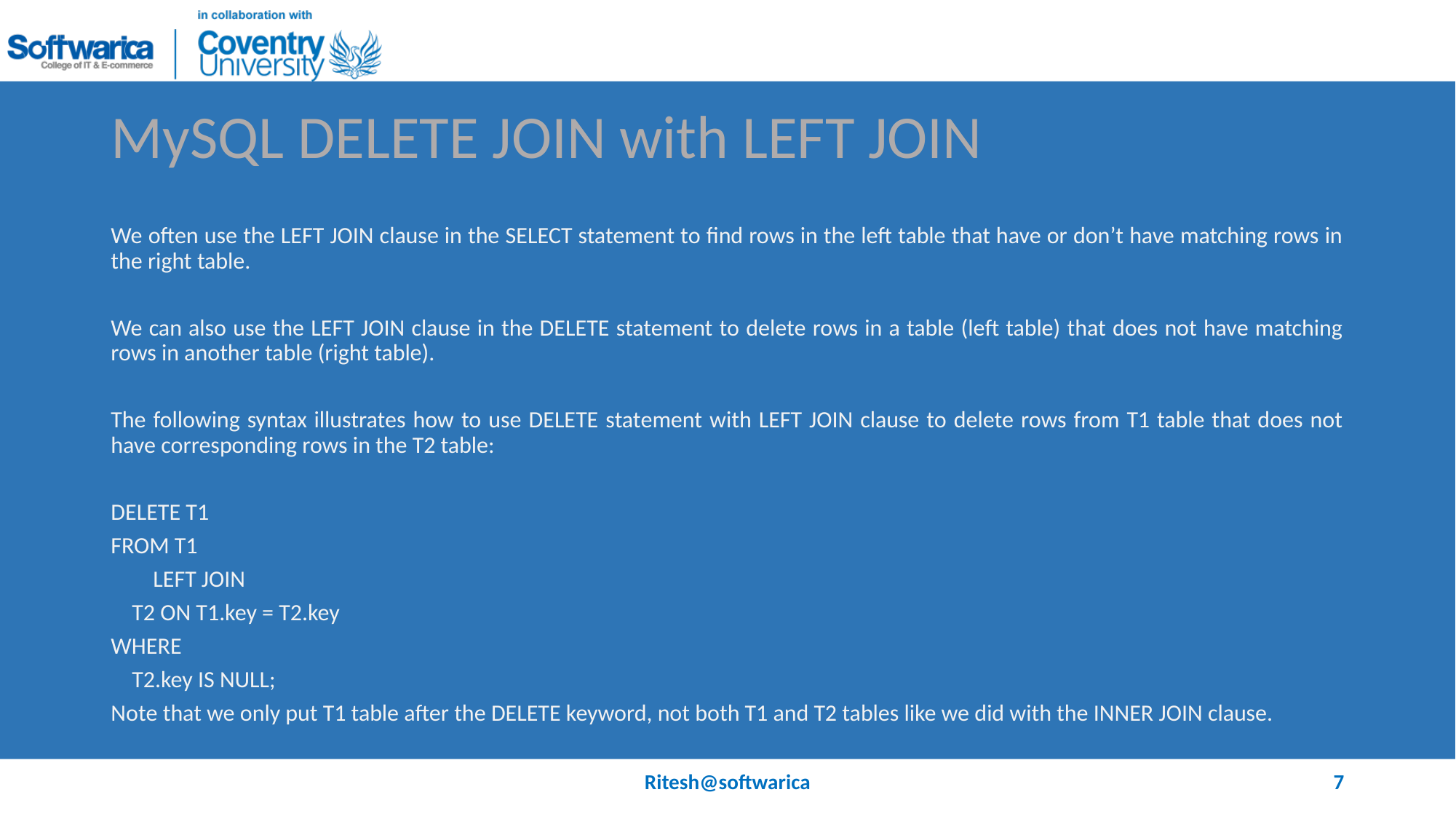

# MySQL DELETE JOIN with LEFT JOIN
We often use the LEFT JOIN clause in the SELECT statement to find rows in the left table that have or don’t have matching rows in the right table.

We can also use the LEFT JOIN clause in the DELETE statement to delete rows in a table (left table) that does not have matching rows in another table (right table).

The following syntax illustrates how to use DELETE statement with LEFT JOIN clause to delete rows from T1 table that does not have corresponding rows in the T2 table:

DELETE T1
FROM T1
        LEFT JOIN
    T2 ON T1.key = T2.key
WHERE
    T2.key IS NULL;
Note that we only put T1 table after the DELETE keyword, not both T1 and T2 tables like we did with the INNER JOIN clause.
Ritesh@softwarica
7